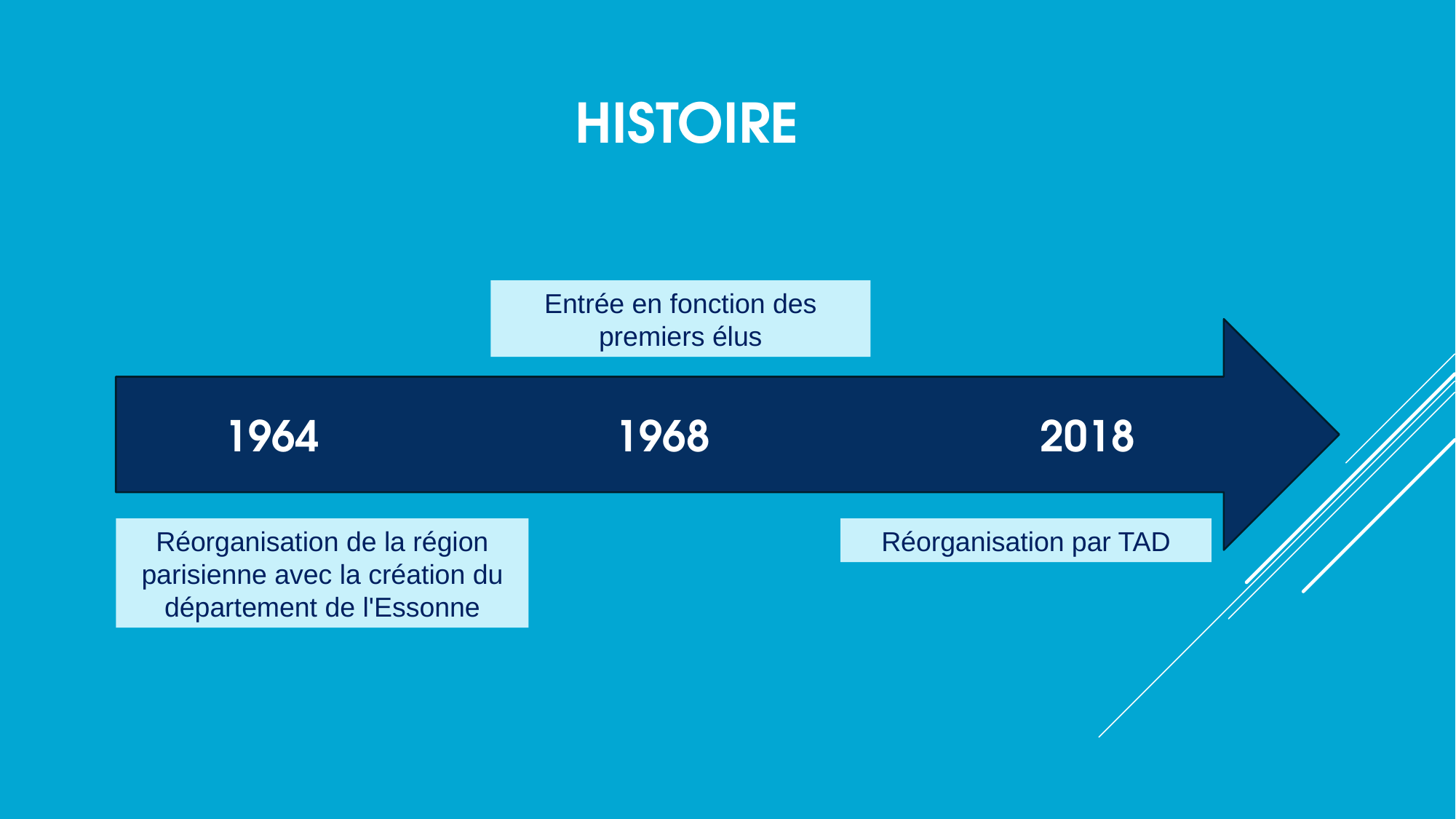

# Histoire
Entrée en fonction des premiers élus

1968
2018
1964
Réorganisation de la région parisienne avec la création du département de l'Essonne
Réorganisation par TAD